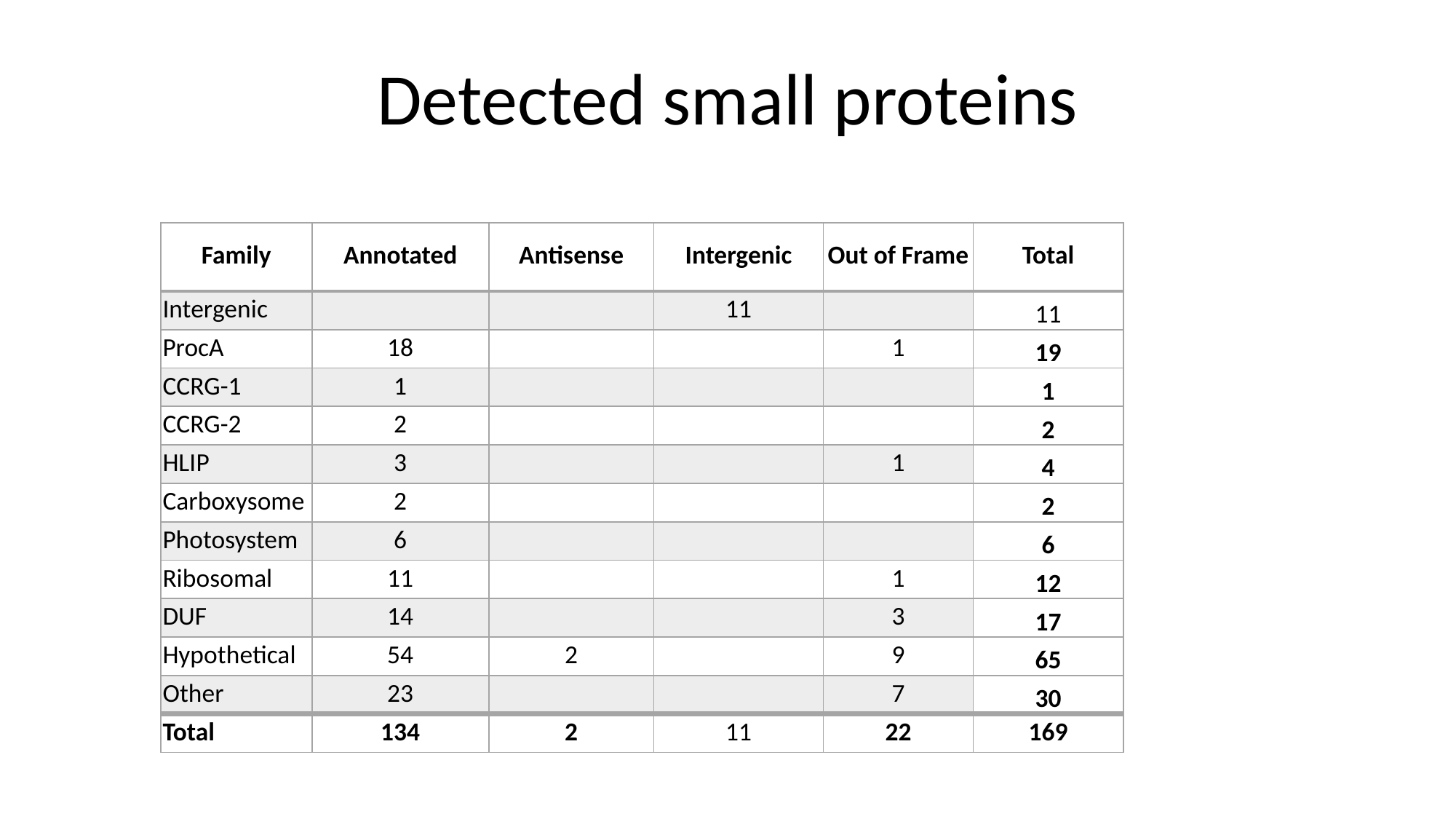

Detected small proteins
| Family | Annotated | Antisense | Intergenic | Out of Frame | Total |
| --- | --- | --- | --- | --- | --- |
| Intergenic |  |  | 11 |  | 11 |
| ProcA | 18 |  |  | 1 | 19 |
| CCRG-1 | 1 |  |  |  | 1 |
| CCRG-2 | 2 |  |  |  | 2 |
| HLIP | 3 |  |  | 1 | 4 |
| Carboxysome | 2 |  |  |  | 2 |
| Photosystem | 6 |  |  |  | 6 |
| Ribosomal | 11 |  |  | 1 | 12 |
| DUF | 14 |  |  | 3 | 17 |
| Hypothetical | 54 | 2 |  | 9 | 65 |
| Other | 23 |  |  | 7 | 30 |
| Total | 134 | 2 | 11 | 22 | 169 |